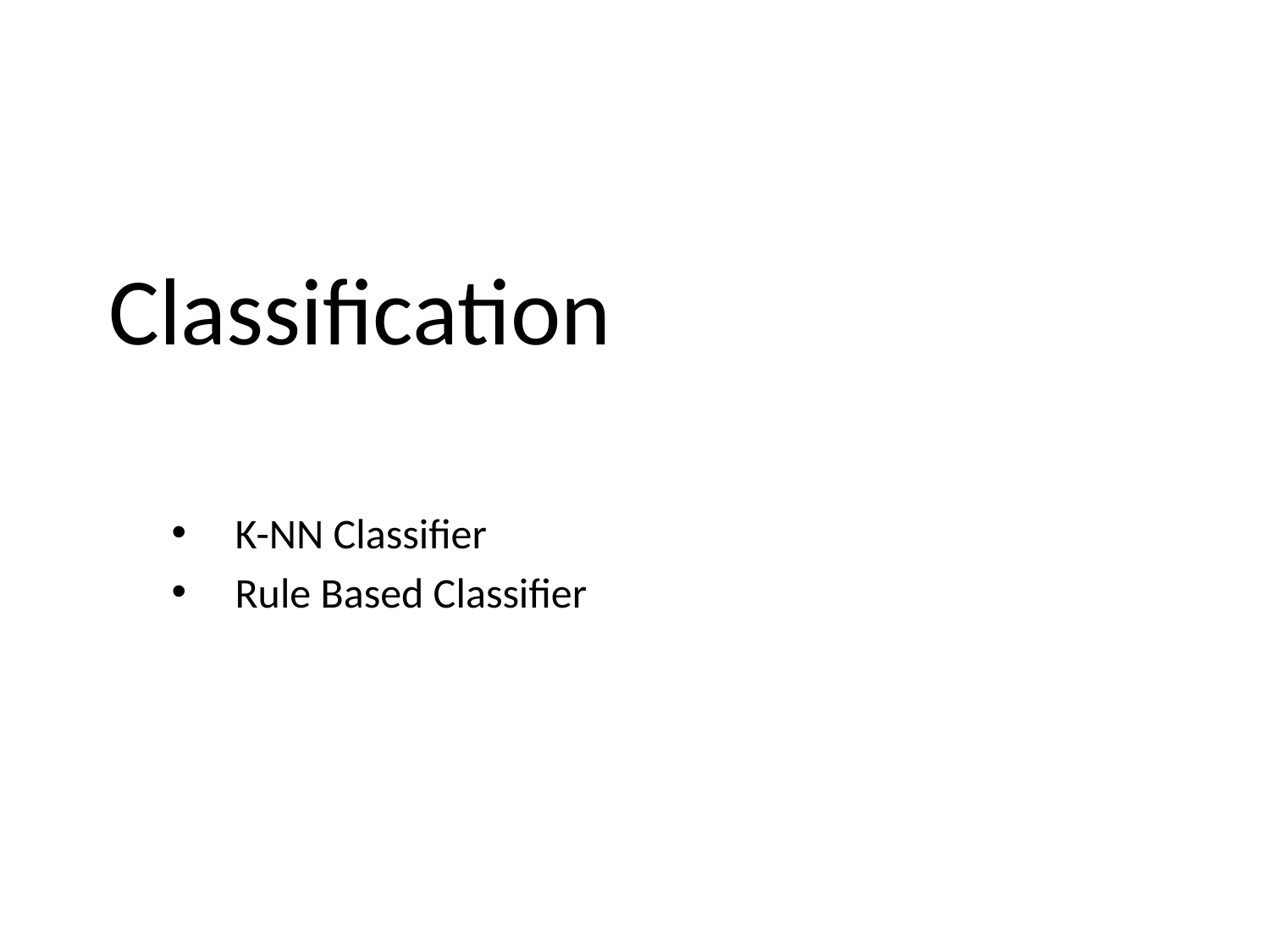

# Classification
K-NN Classifier
Rule Based Classifier